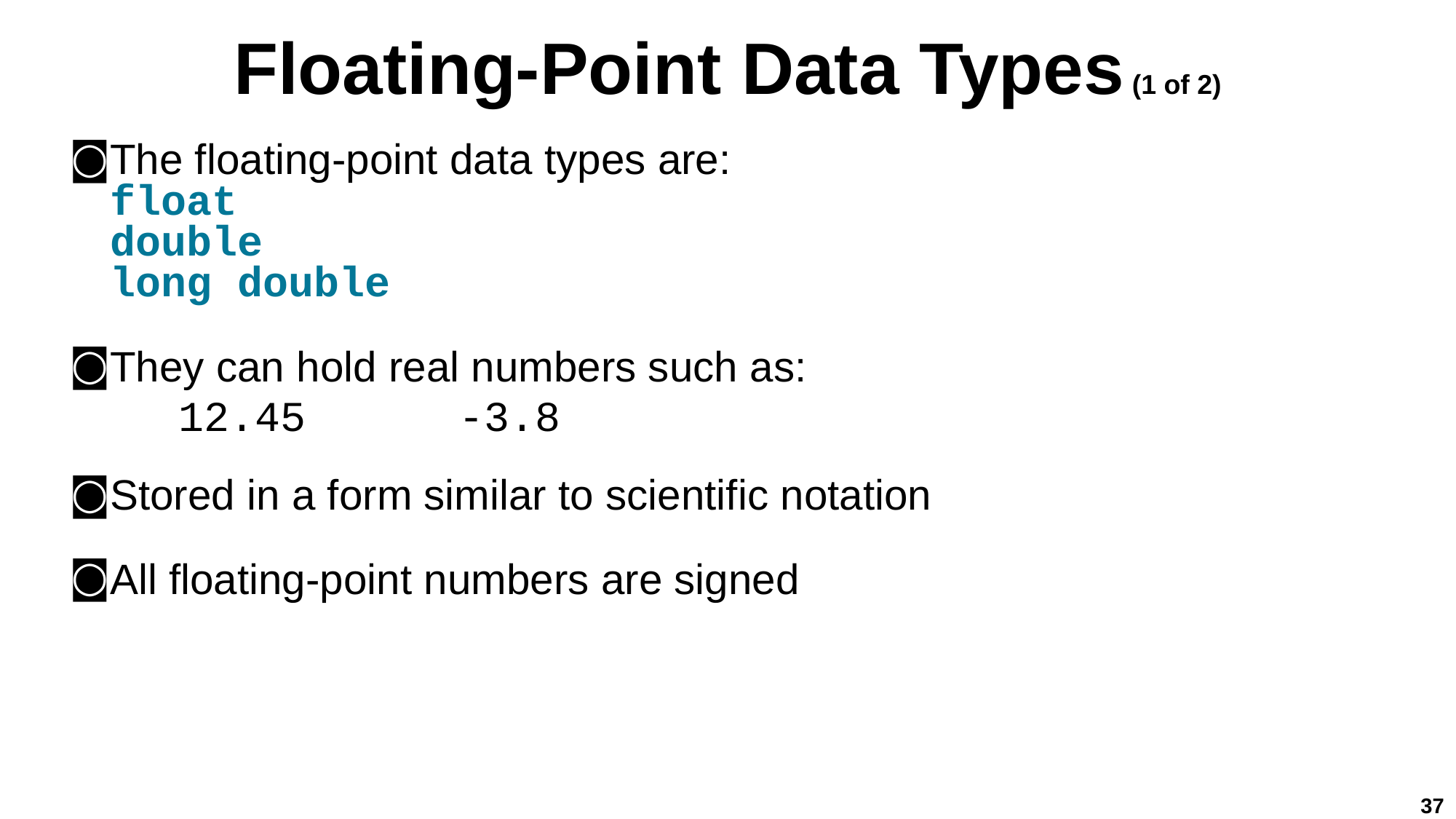

# Floating-Point Data Types (1 of 2)
The floating-point data types are:
float
double
long double
They can hold real numbers such as:
12.45      -3.8
Stored in a form similar to scientific notation
All floating-point numbers are signed
37